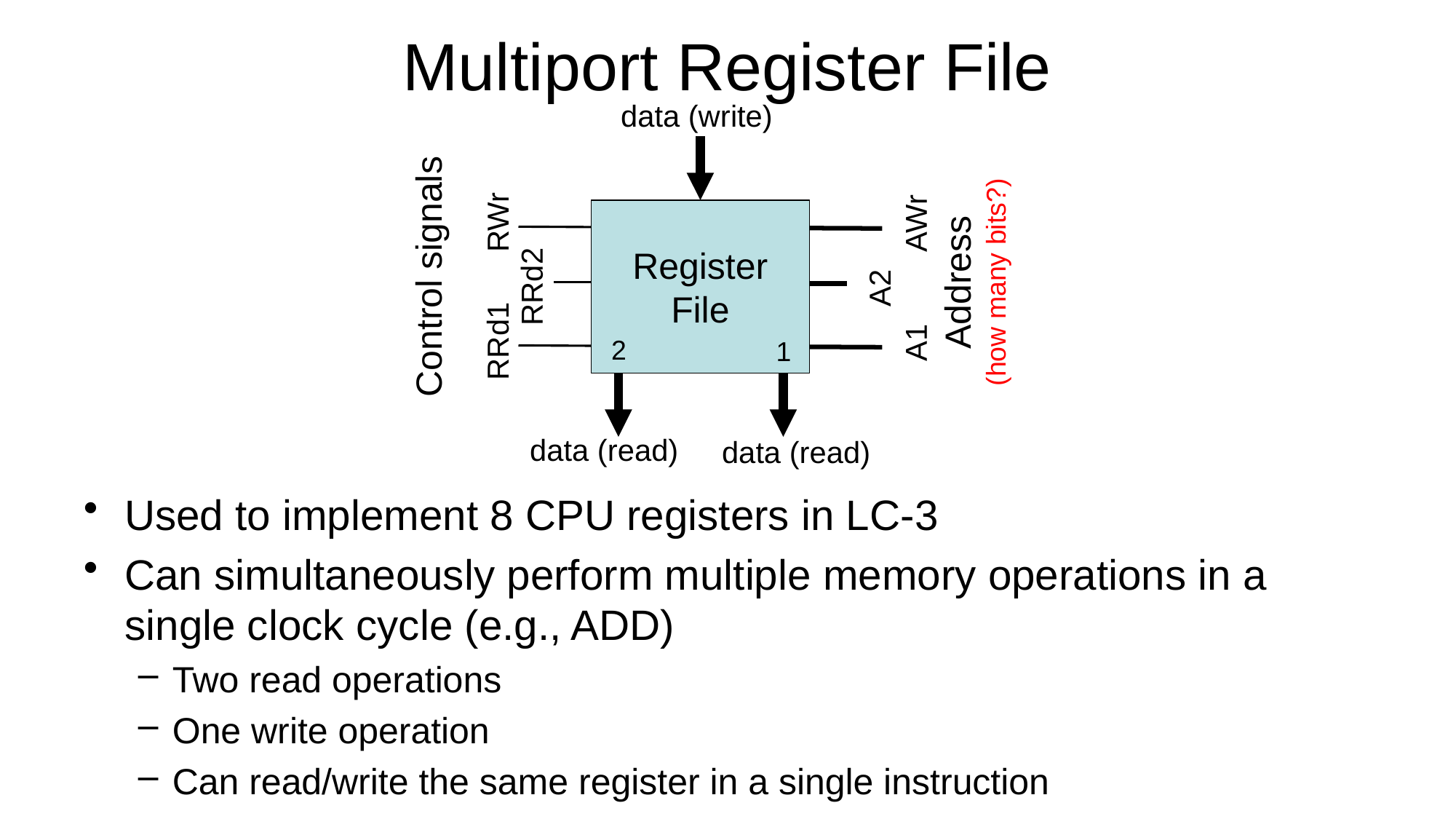

# Multiport Register File
data (write)
RWr
AWr
Register
File
Address
(how many bits?)
Control signals
RRd2
A2
RRd1
A1
2
1
data (read)
data (read)
Used to implement 8 CPU registers in LC-3
Can simultaneously perform multiple memory operations in a single clock cycle (e.g., ADD)
Two read operations
One write operation
Can read/write the same register in a single instruction